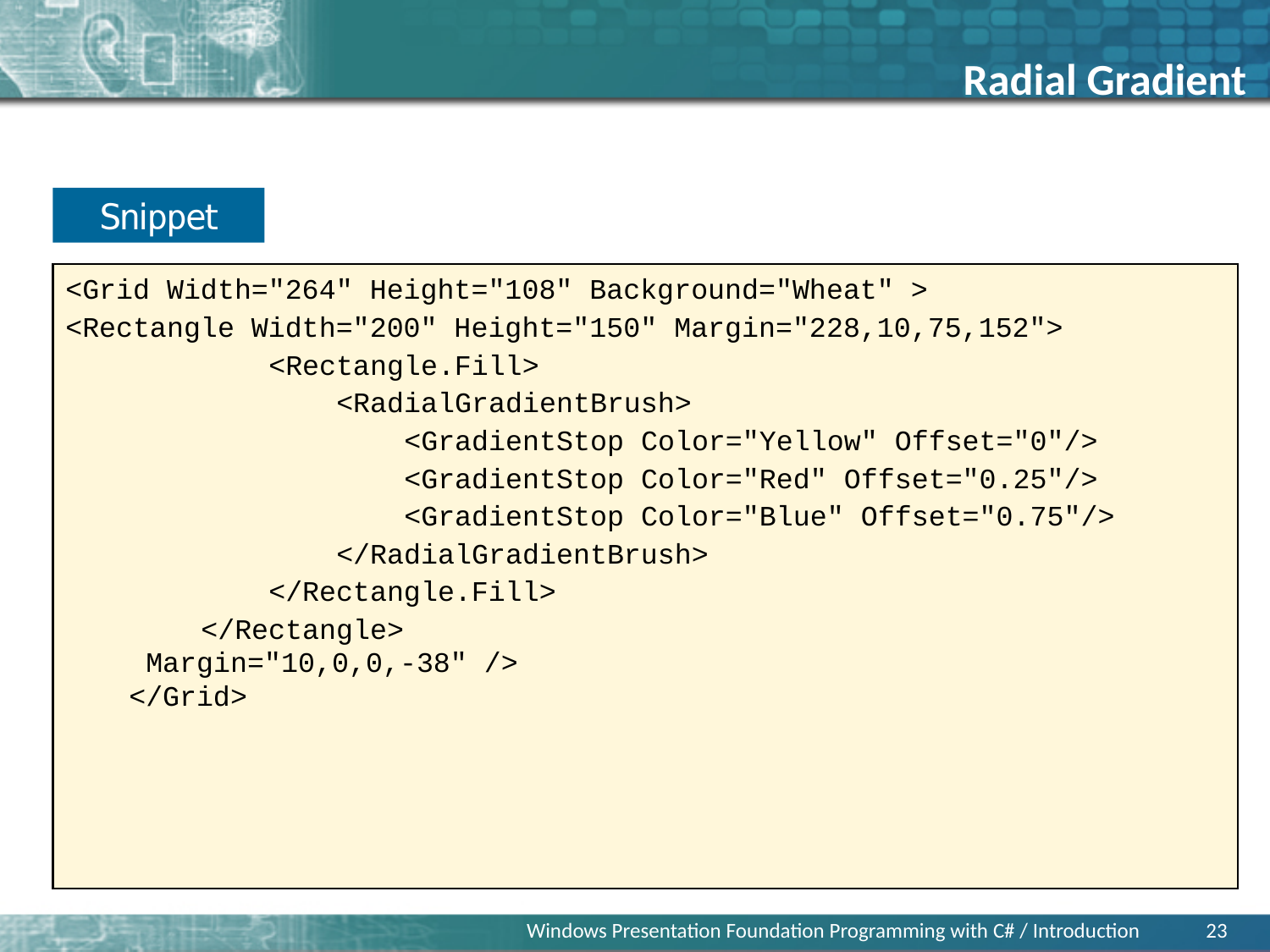

Radial Gradient
Snippet
<Grid Width="264" Height="108" Background="Wheat" >
<Rectangle Width="200" Height="150" Margin="228,10,75,152">
            <Rectangle.Fill>
                <RadialGradientBrush>
                    <GradientStop Color="Yellow" Offset="0"/>
                    <GradientStop Color="Red" Offset="0.25"/>
                    <GradientStop Color="Blue" Offset="0.75"/>
                </RadialGradientBrush>
            </Rectangle.Fill>
        </Rectangle>
 Margin="10,0,0,-38" />
</Grid>

Windows Presentation Foundation Programming with C# / Introduction
23